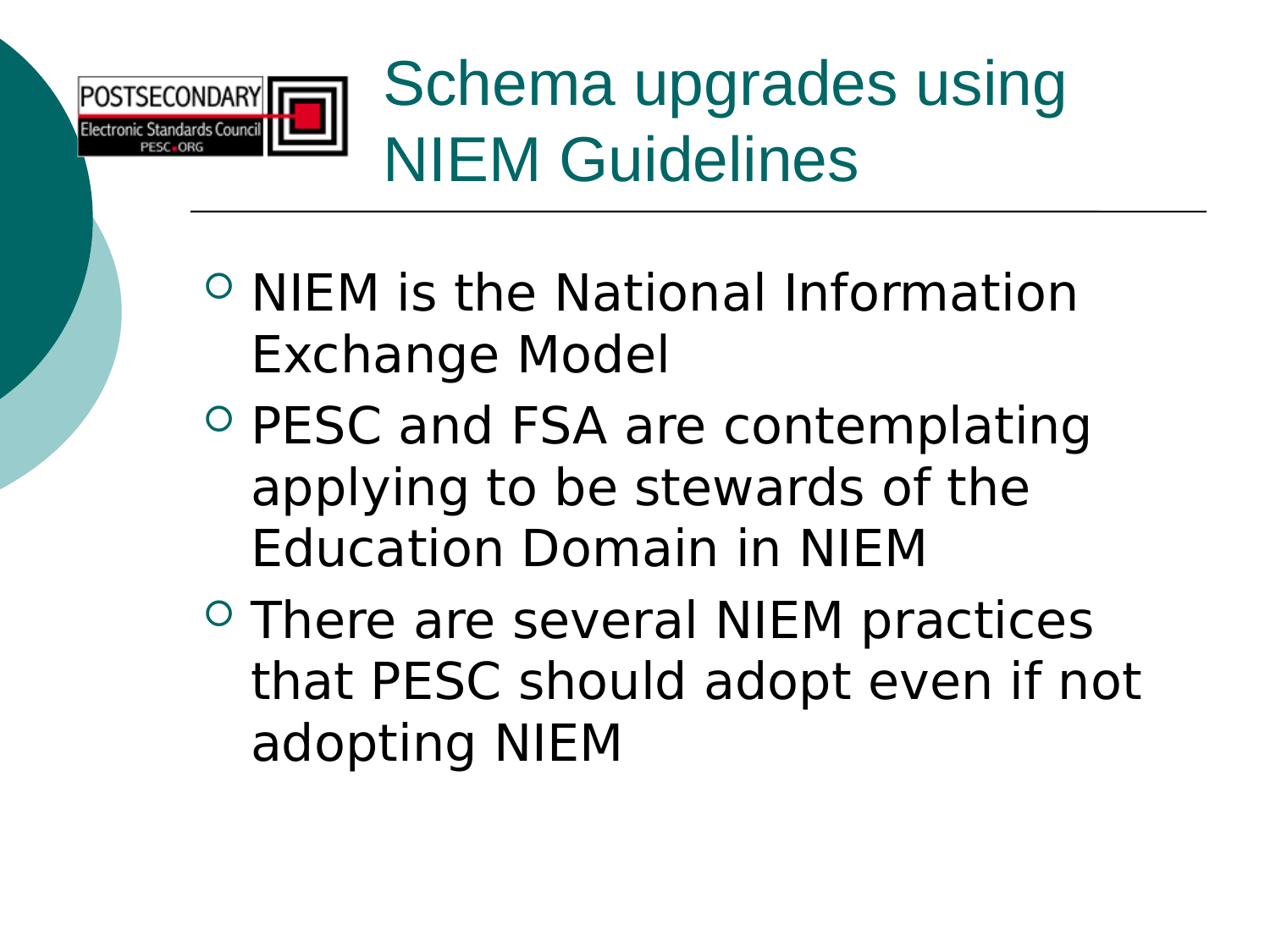

# Schema upgrades using NIEM Guidelines
NIEM is the National Information Exchange Model
PESC and FSA are contemplating applying to be stewards of the Education Domain in NIEM
There are several NIEM practices that PESC should adopt even if not adopting NIEM